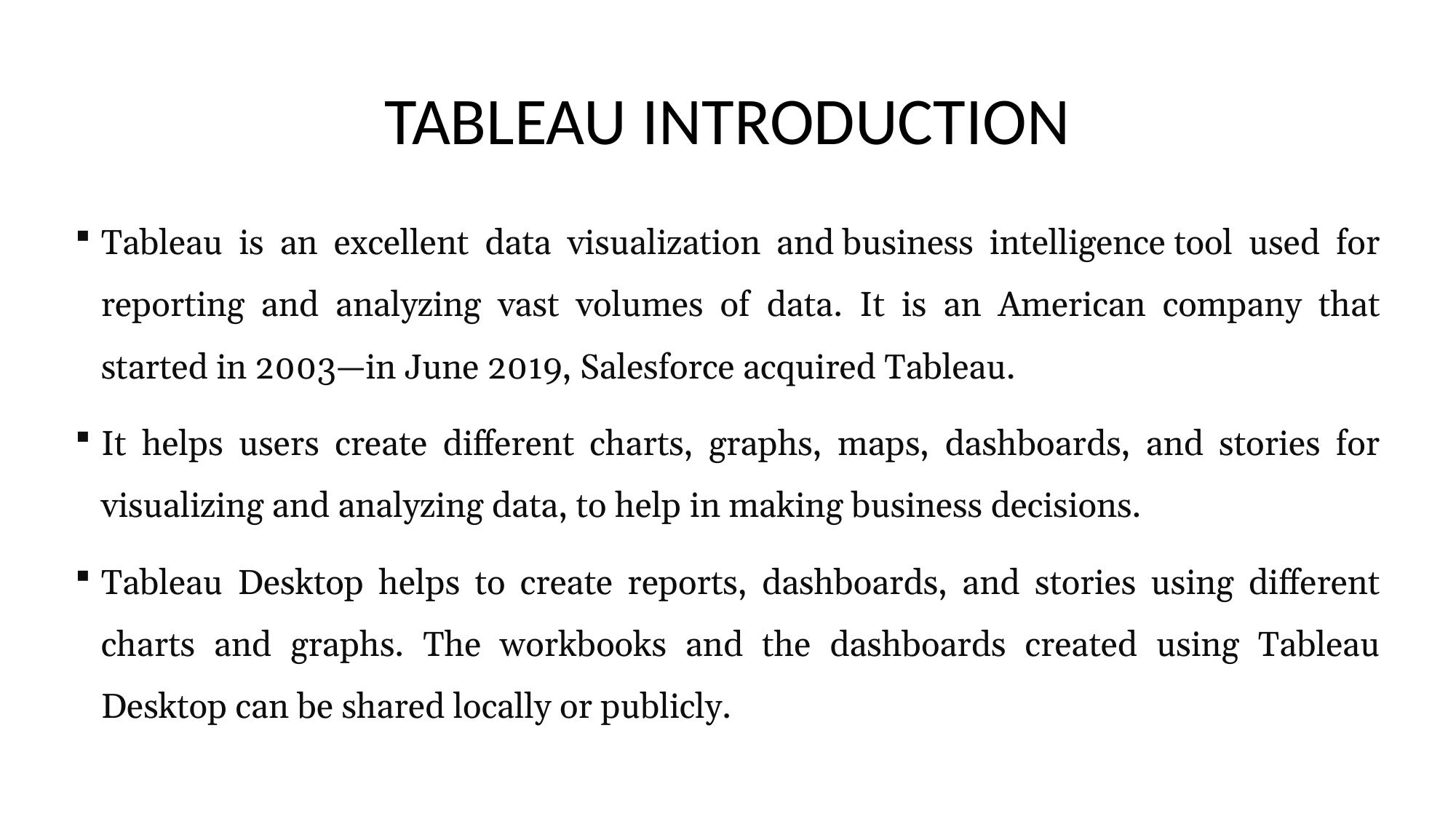

# TABLEAU INTRODUCTION
Tableau is an excellent data visualization and business intelligence tool used for reporting and analyzing vast volumes of data. It is an American company that started in 2003—in June 2019, Salesforce acquired Tableau.
It helps users create different charts, graphs, maps, dashboards, and stories for visualizing and analyzing data, to help in making business decisions.
Tableau Desktop helps to create reports, dashboards, and stories using different charts and graphs. The workbooks and the dashboards created using Tableau Desktop can be shared locally or publicly.